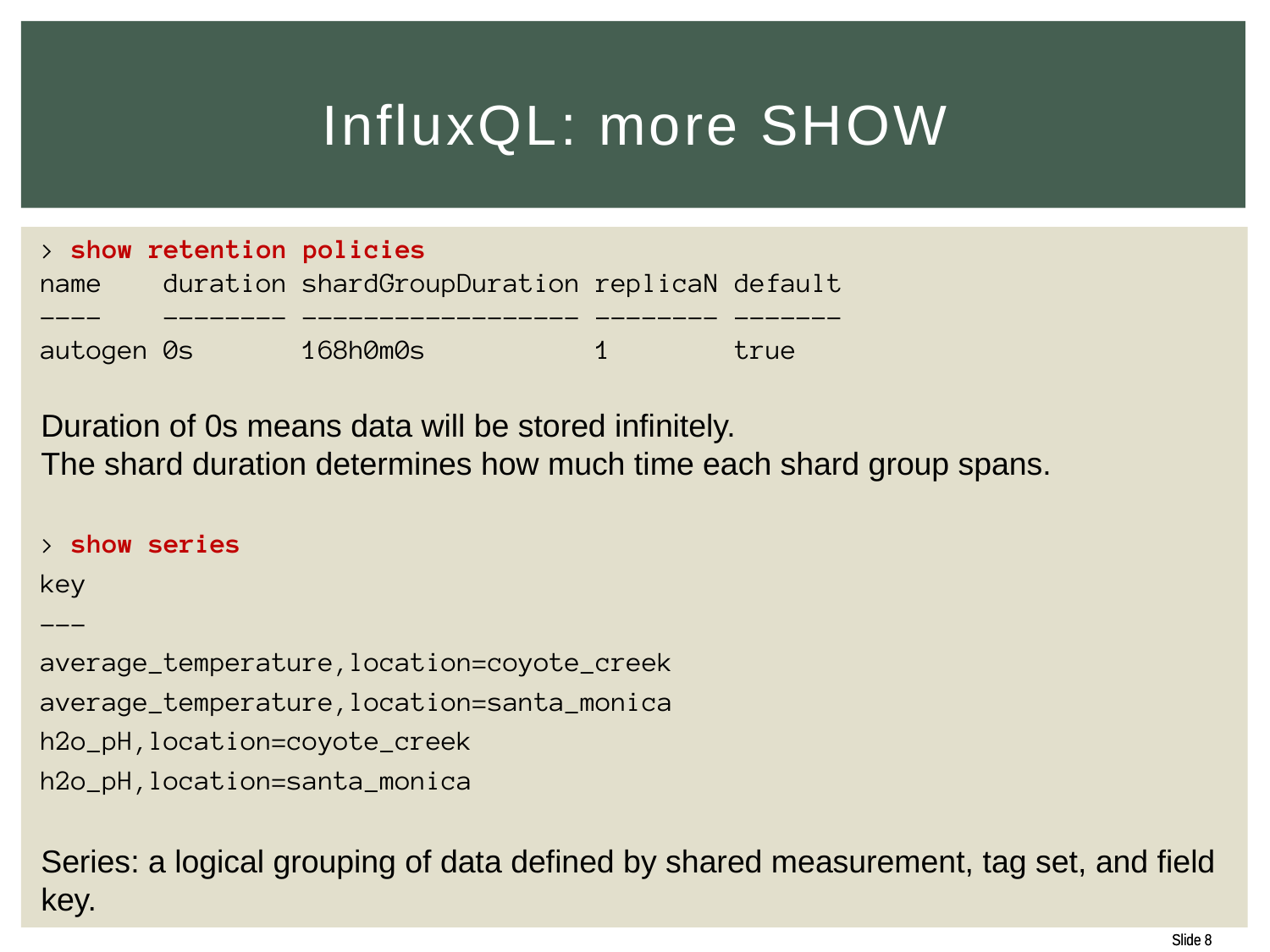

# InfluxQL: more SHOW
> show retention policies
name    duration shardGroupDuration replicaN default
----    -------- ------------------ -------- -------
autogen 0s       168h0m0s           1        true

Duration of 0s means data will be stored infinitely.
The shard duration determines how much time each shard group spans.
> show series
key
---
average_temperature,location=coyote_creek
average_temperature,location=santa_monica
h2o_pH,location=coyote_creek
h2o_pH,location=santa_monica

Series: a logical grouping of data defined by shared measurement, tag set, and field key.